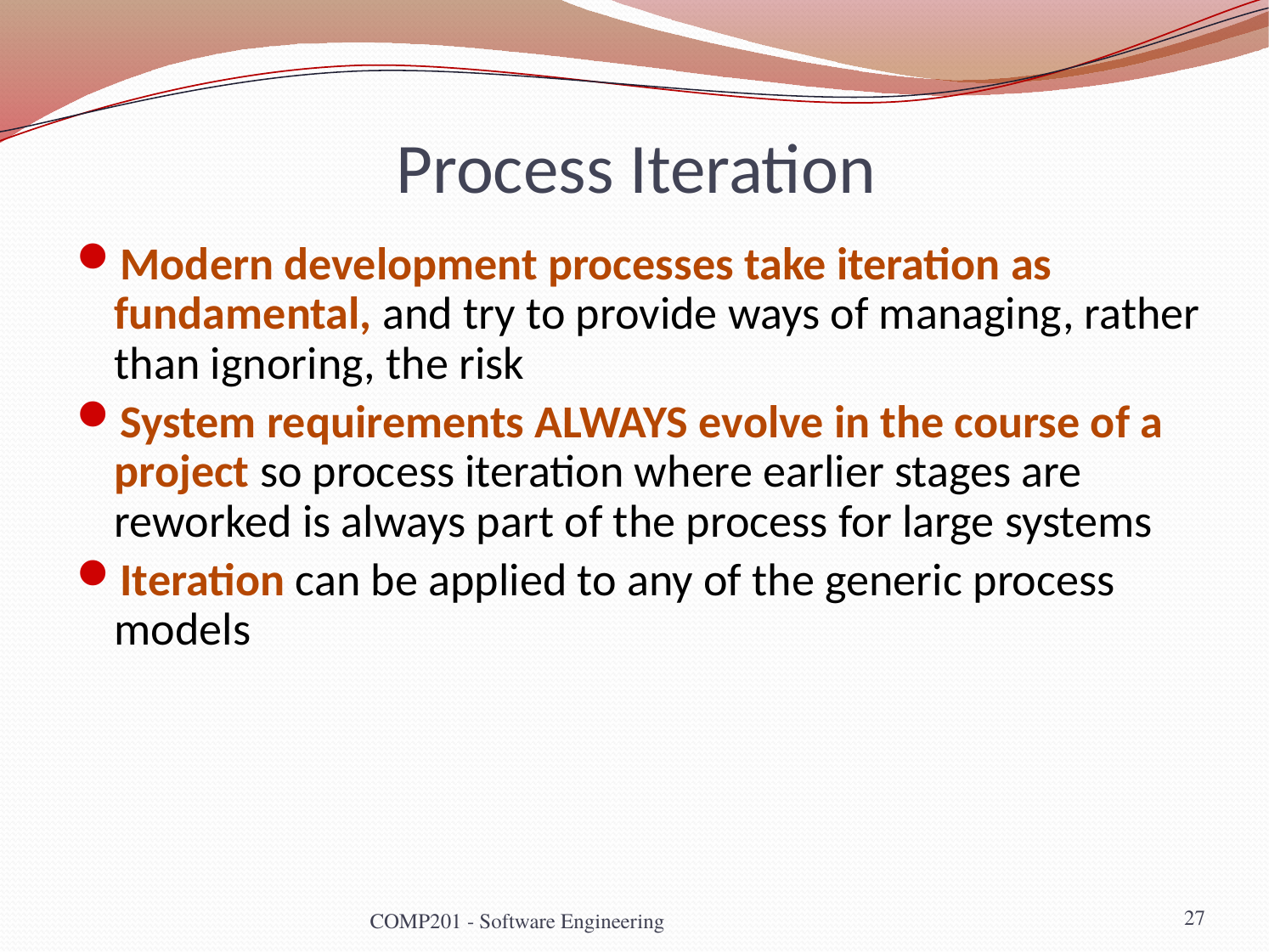

# Process Iteration
Modern development processes take iteration as fundamental, and try to provide ways of managing, rather than ignoring, the risk
System requirements ALWAYS evolve in the course of a project so process iteration where earlier stages are reworked is always part of the process for large systems
Iteration can be applied to any of the generic process models
COMP201 - Software Engineering
27